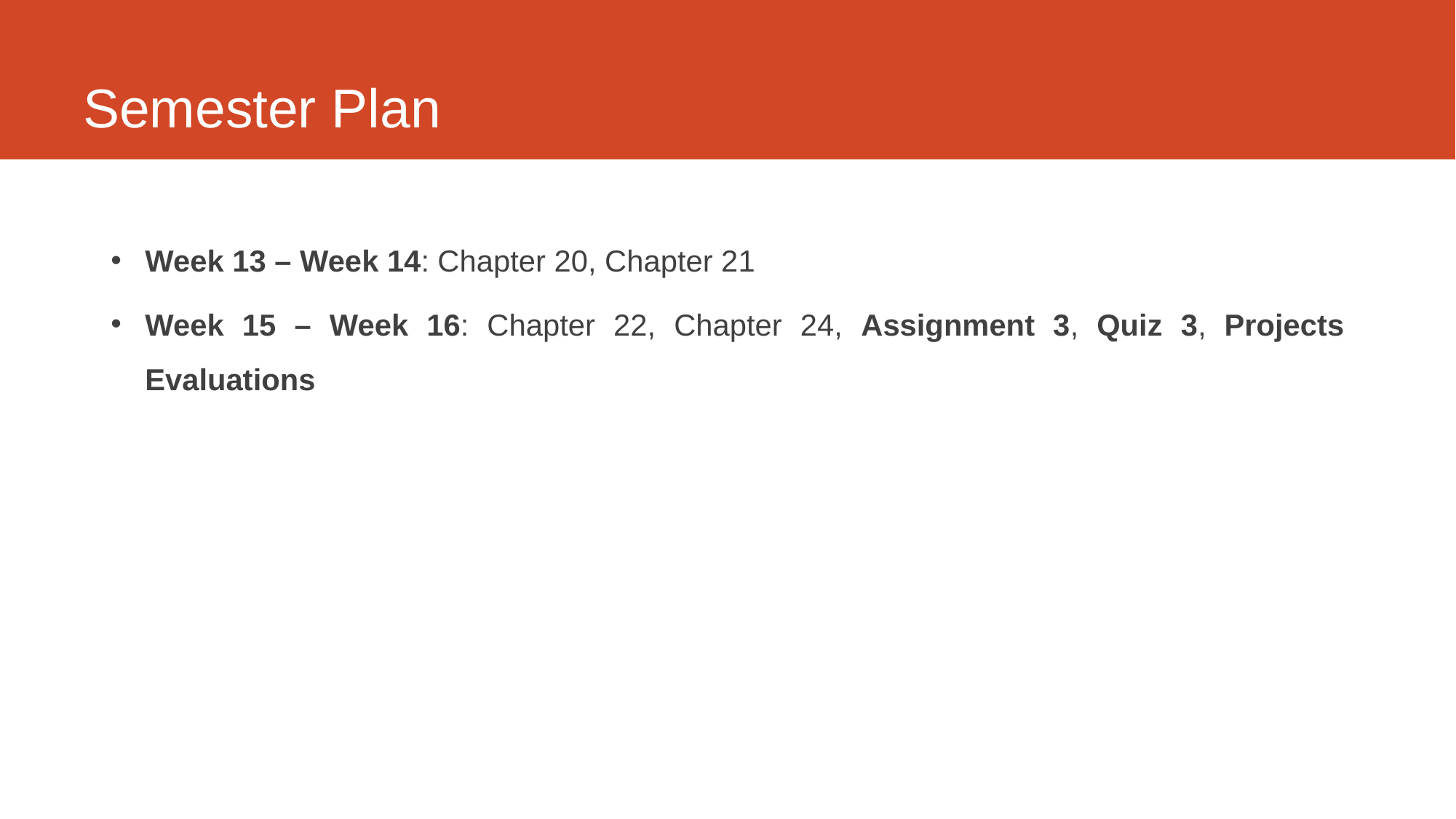

# Semester Plan
Week 13 – Week 14: Chapter 20, Chapter 21
Week 15 – Week 16: Chapter 22, Chapter 24, Assignment 3, Quiz 3, Projects Evaluations